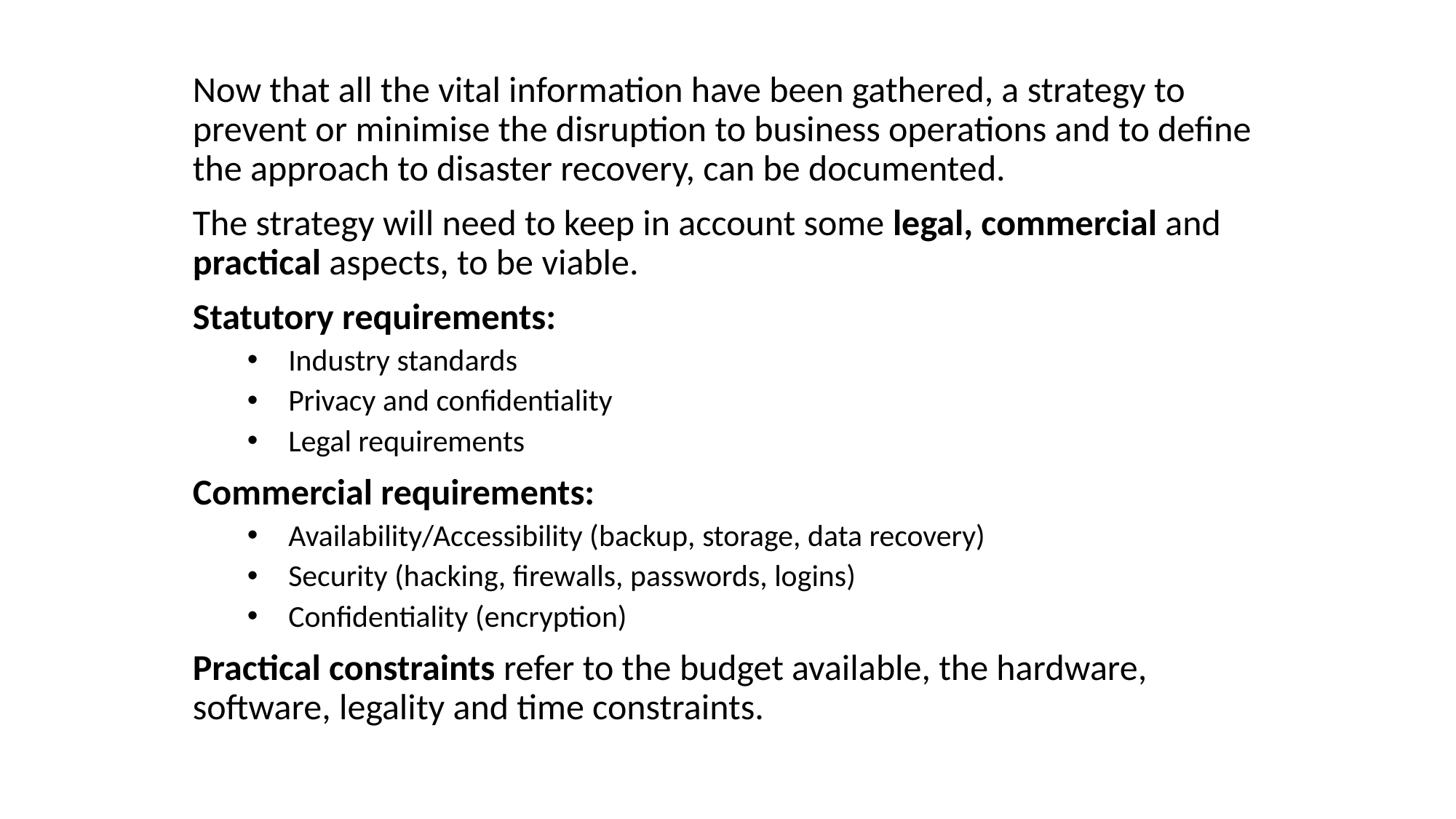

Now that all the vital information have been gathered, a strategy to prevent or minimise the disruption to business operations and to define the approach to disaster recovery, can be documented.
The strategy will need to keep in account some legal, commercial and practical aspects, to be viable.
Statutory requirements:
Industry standards
Privacy and confidentiality
Legal requirements
Commercial requirements:
Availability/Accessibility (backup, storage, data recovery)
Security (hacking, firewalls, passwords, logins)
Confidentiality (encryption)
Practical constraints refer to the budget available, the hardware, software, legality and time constraints.